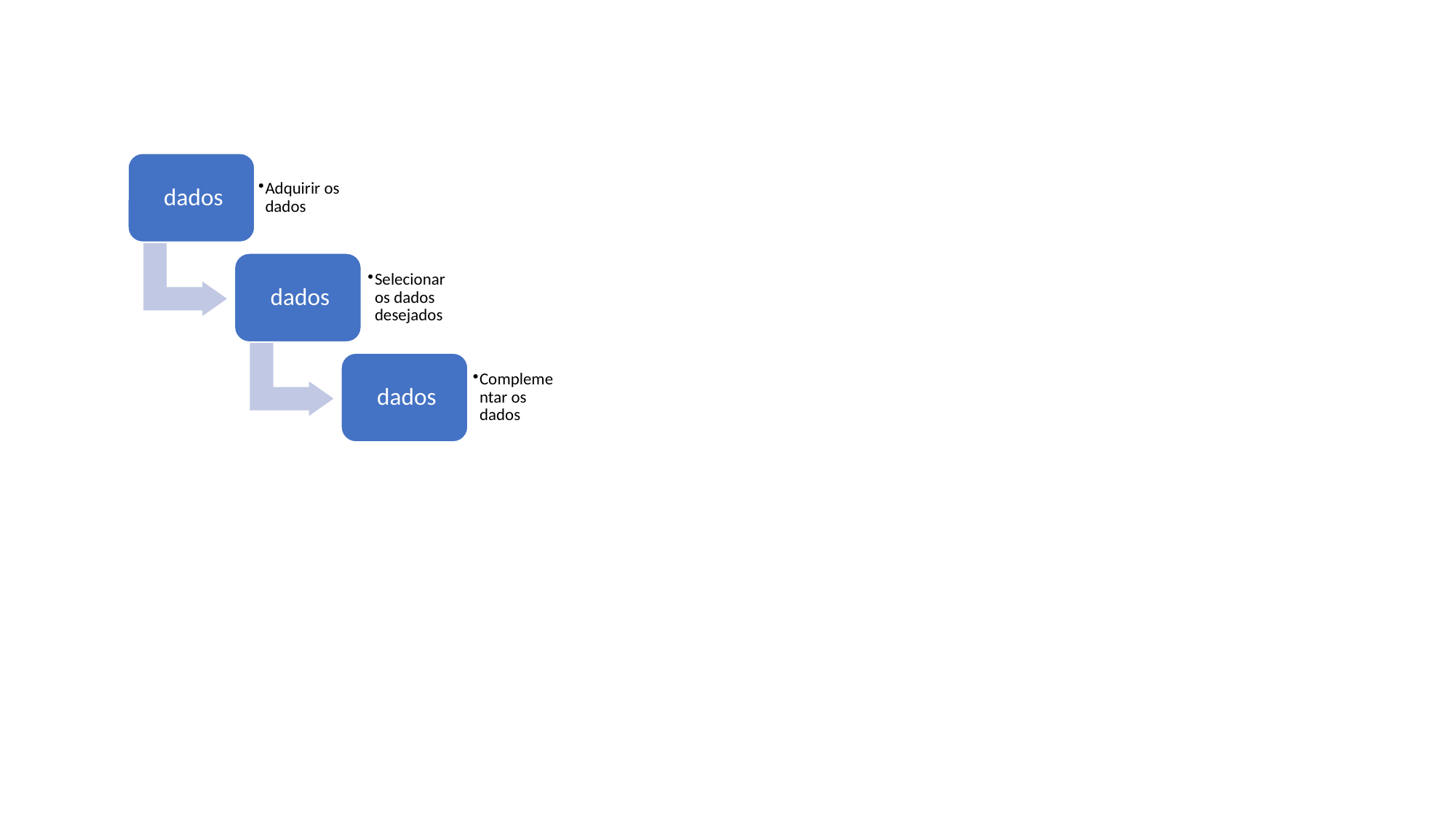

dados
Adquirir os dados
dados
Selecionar os dados desejados
dados
Complementar os dados